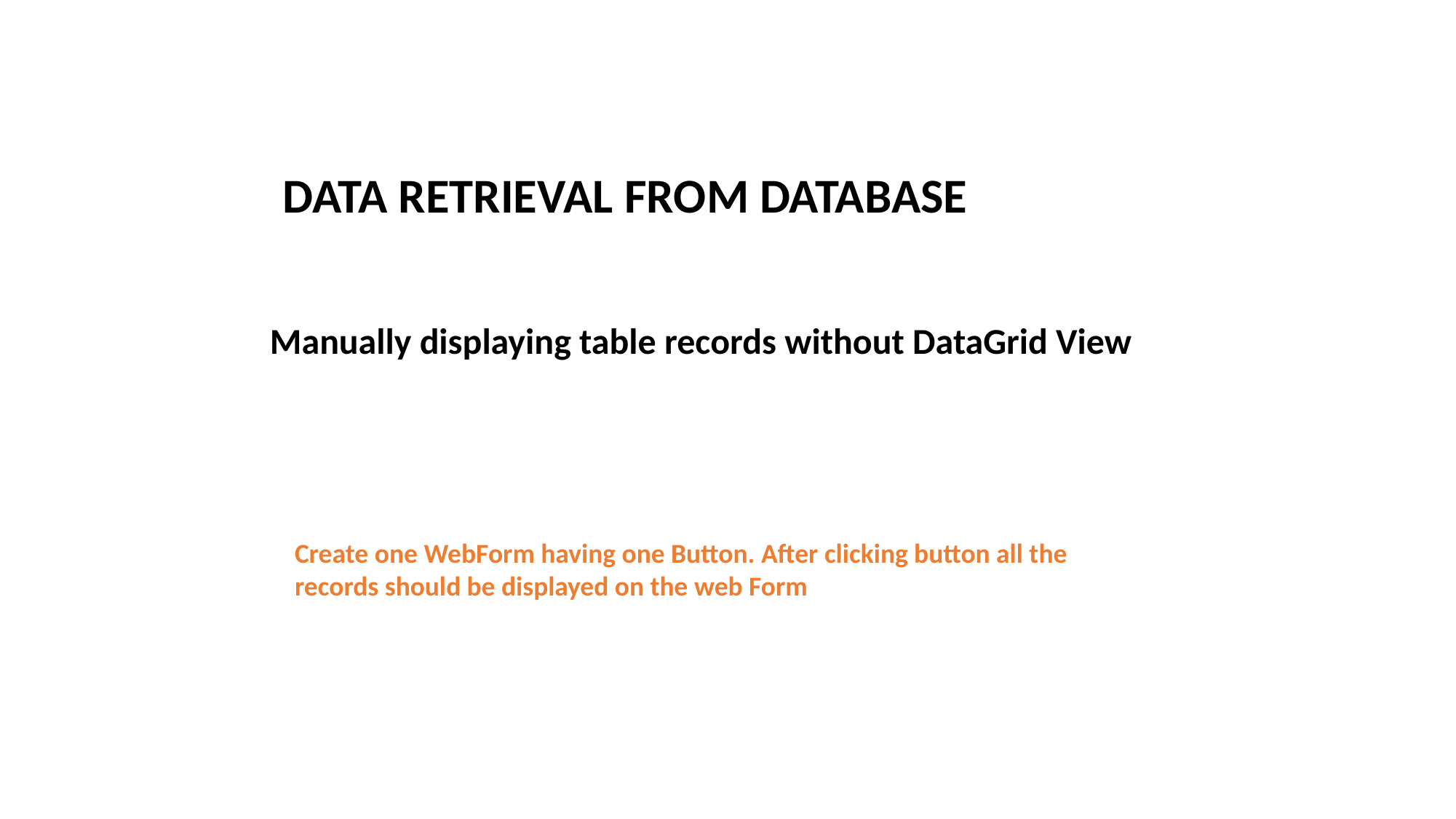

DATA RETRIEVAL FROM DATABASE
Manually displaying table records without DataGrid View
Create one WebForm having one Button. After clicking button all the records should be displayed on the web Form